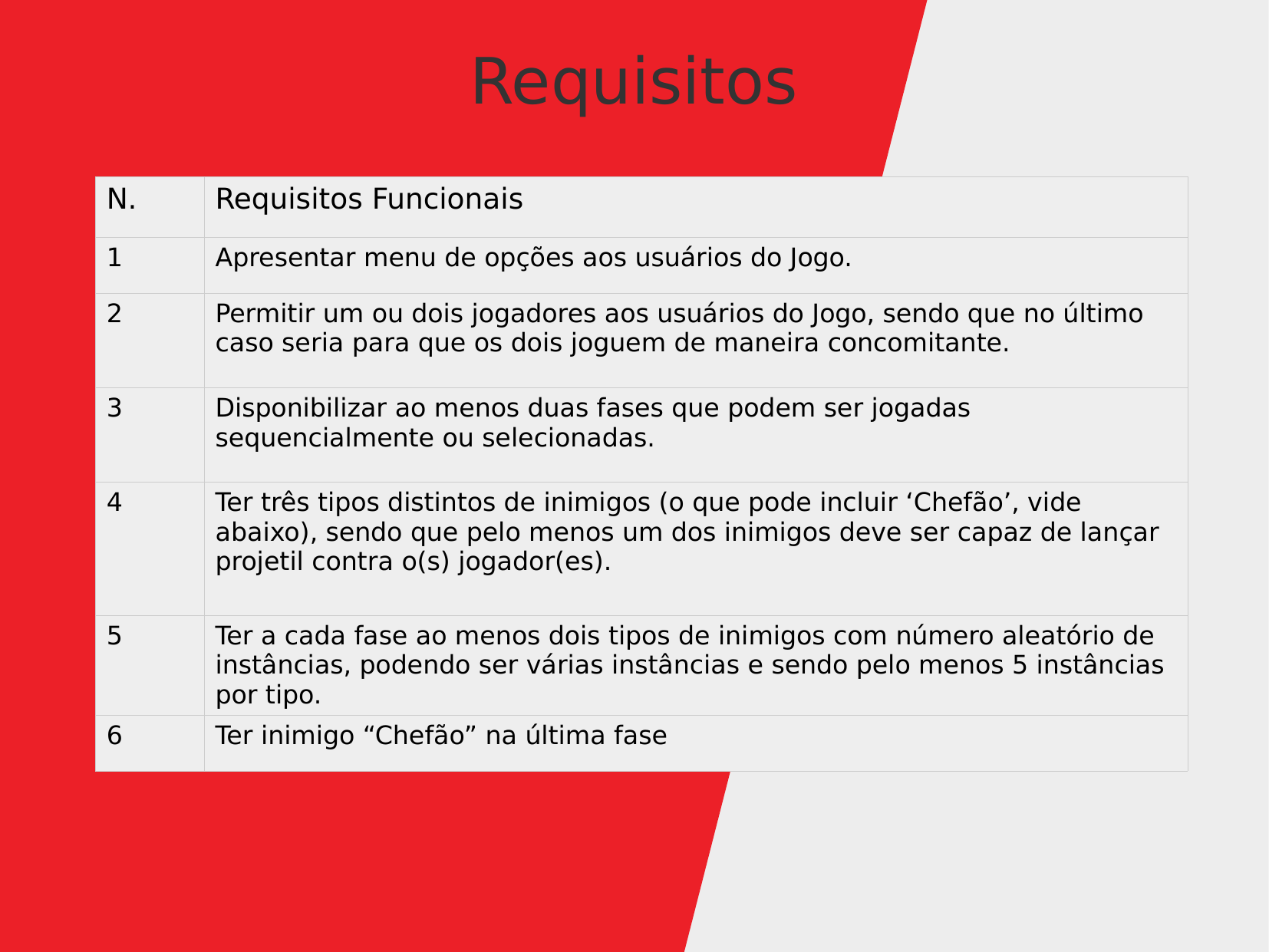

Requisitos
| N. | Requisitos Funcionais |
| --- | --- |
| 1 | Apresentar menu de opções aos usuários do Jogo. |
| 2 | Permitir um ou dois jogadores aos usuários do Jogo, sendo que no último caso seria para que os dois joguem de maneira concomitante. |
| 3 | Disponibilizar ao menos duas fases que podem ser jogadas sequencialmente ou selecionadas. |
| 4 | Ter três tipos distintos de inimigos (o que pode incluir ‘Chefão’, vide abaixo), sendo que pelo menos um dos inimigos deve ser capaz de lançar projetil contra o(s) jogador(es). |
| 5 | Ter a cada fase ao menos dois tipos de inimigos com número aleatório de instâncias, podendo ser várias instâncias e sendo pelo menos 5 instâncias por tipo. |
| 6 | Ter inimigo “Chefão” na última fase |